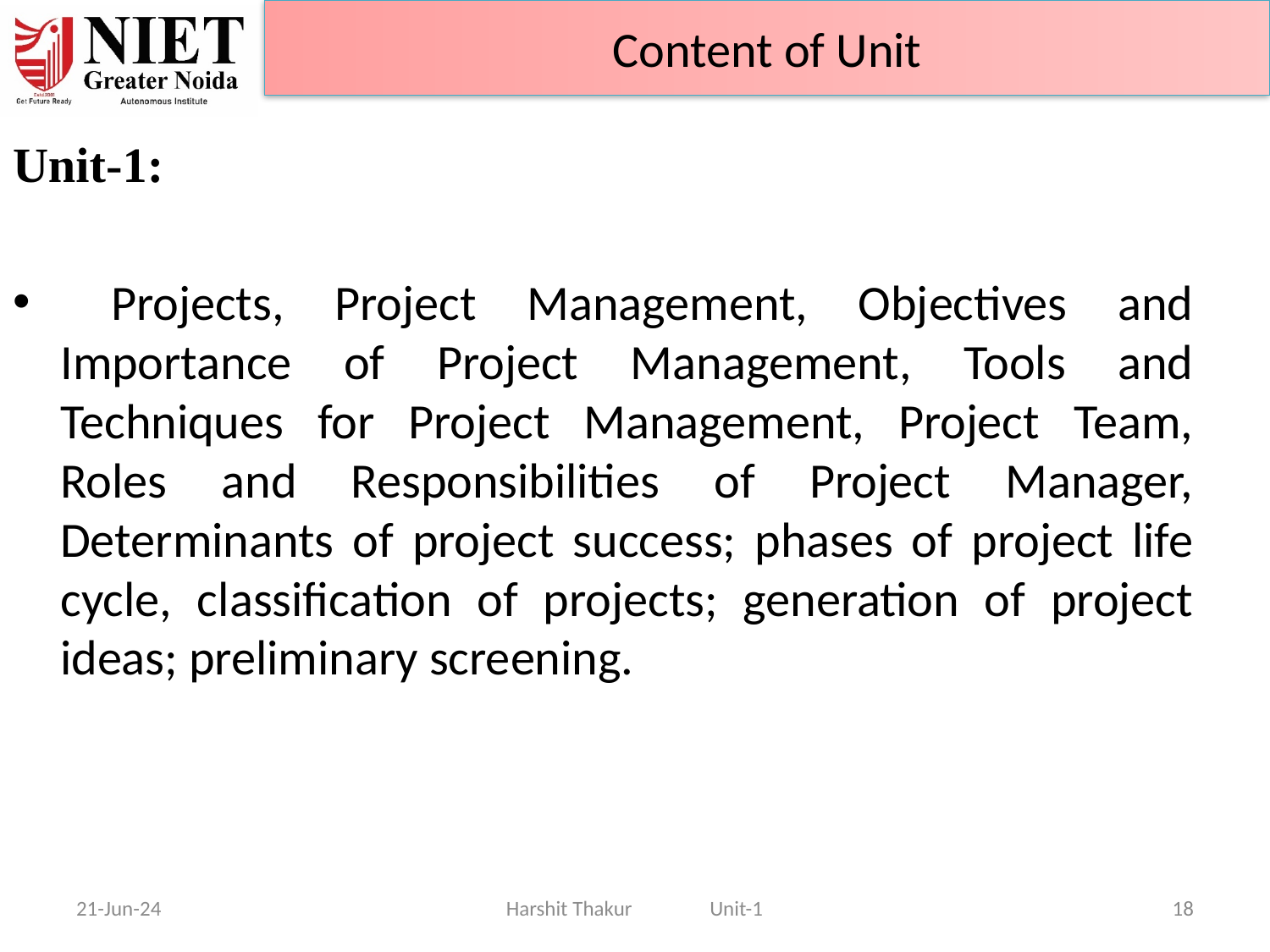

Content of Unit
Unit-1:

 Projects, Project Management, Objectives and Importance of Project Management, Tools and Techniques for Project Management, Project Team, Roles and Responsibilities of Project Manager, Determinants of project success; phases of project life cycle, classification of projects; generation of project ideas; preliminary screening.

21-Jun-24
Harshit Thakur                Unit-1
18